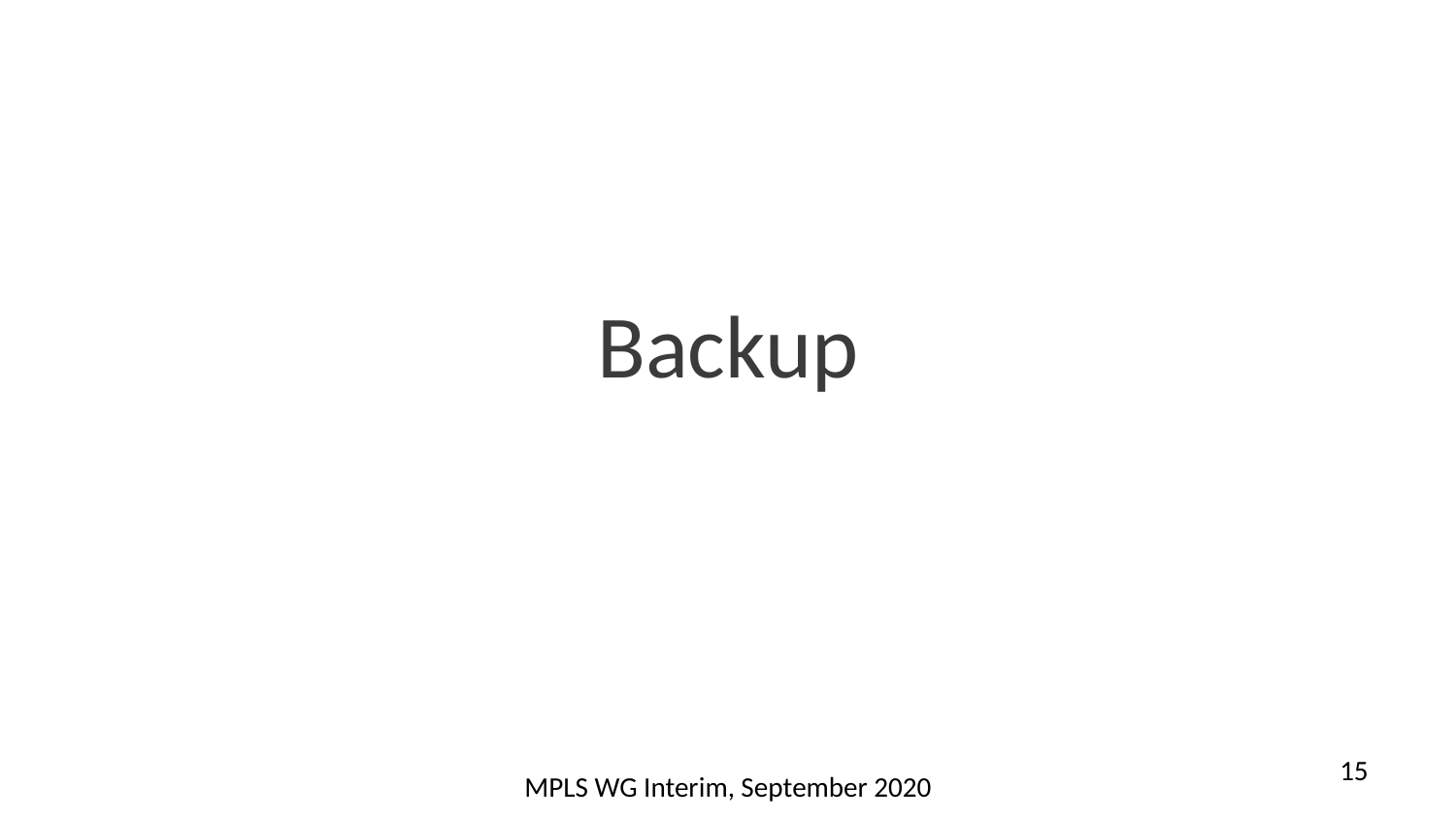

# Backup
15
MPLS WG Interim, September 2020